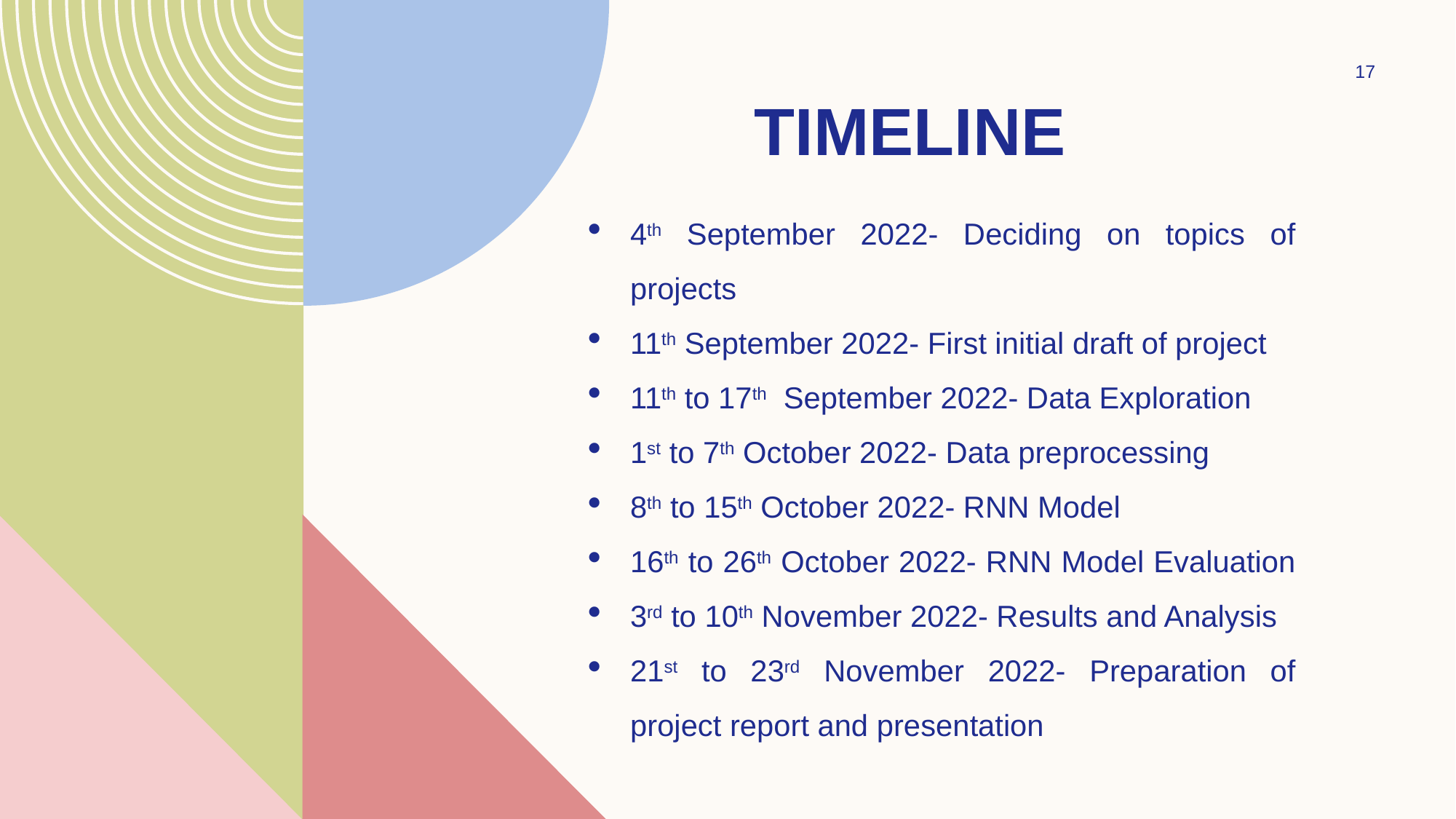

17
# TIMELINE
4th September 2022- Deciding on topics of projects
11th September 2022- First initial draft of project
11th to 17th  September 2022- Data Exploration
1st to 7th October 2022- Data preprocessing
8th to 15th October 2022- RNN Model
16th to 26th October 2022- RNN Model Evaluation
3rd to 10th November 2022- Results and Analysis
21st to 23rd November 2022- Preparation of project report and presentation